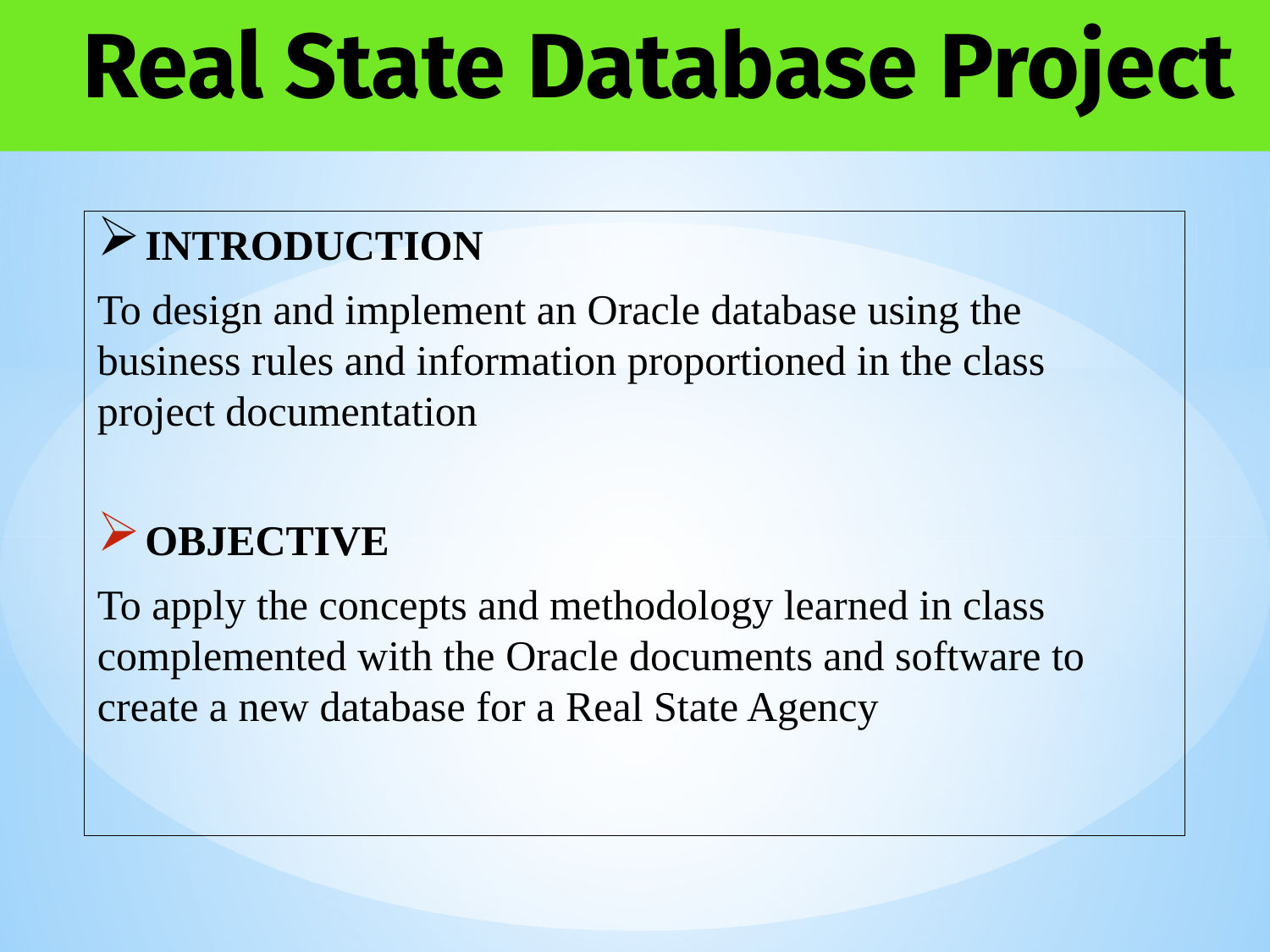

# Real State Database Project
INTRODUCTION
To design and implement an Oracle database using the business rules and information proportioned in the class project documentation

OBJECTIVE
To apply the concepts and methodology learned in class complemented with the Oracle documents and software to create a new database for a Real State Agency